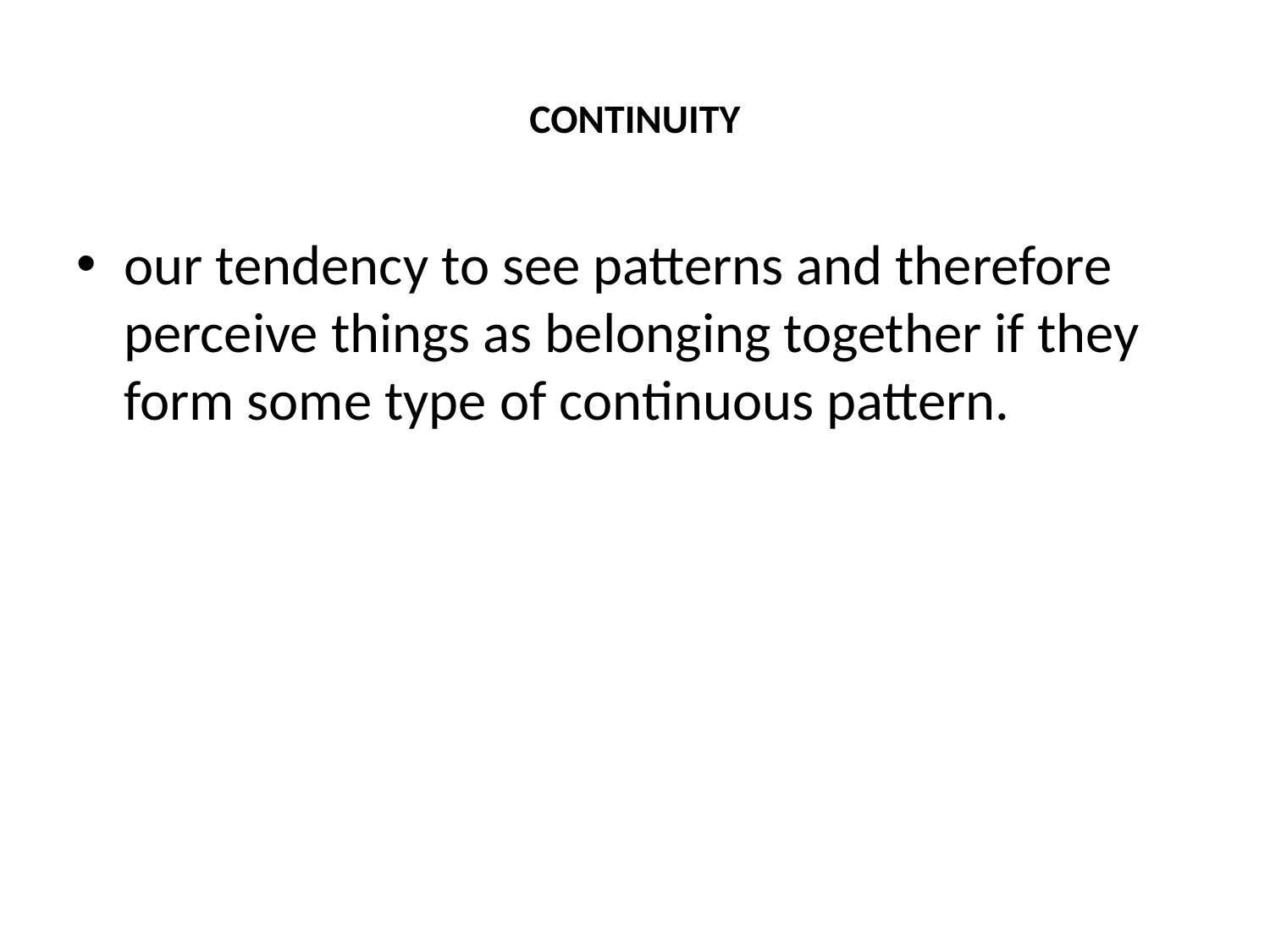

# CONTINUITY
our tendency to see patterns and therefore perceive things as belonging together if they form some type of continuous pattern.